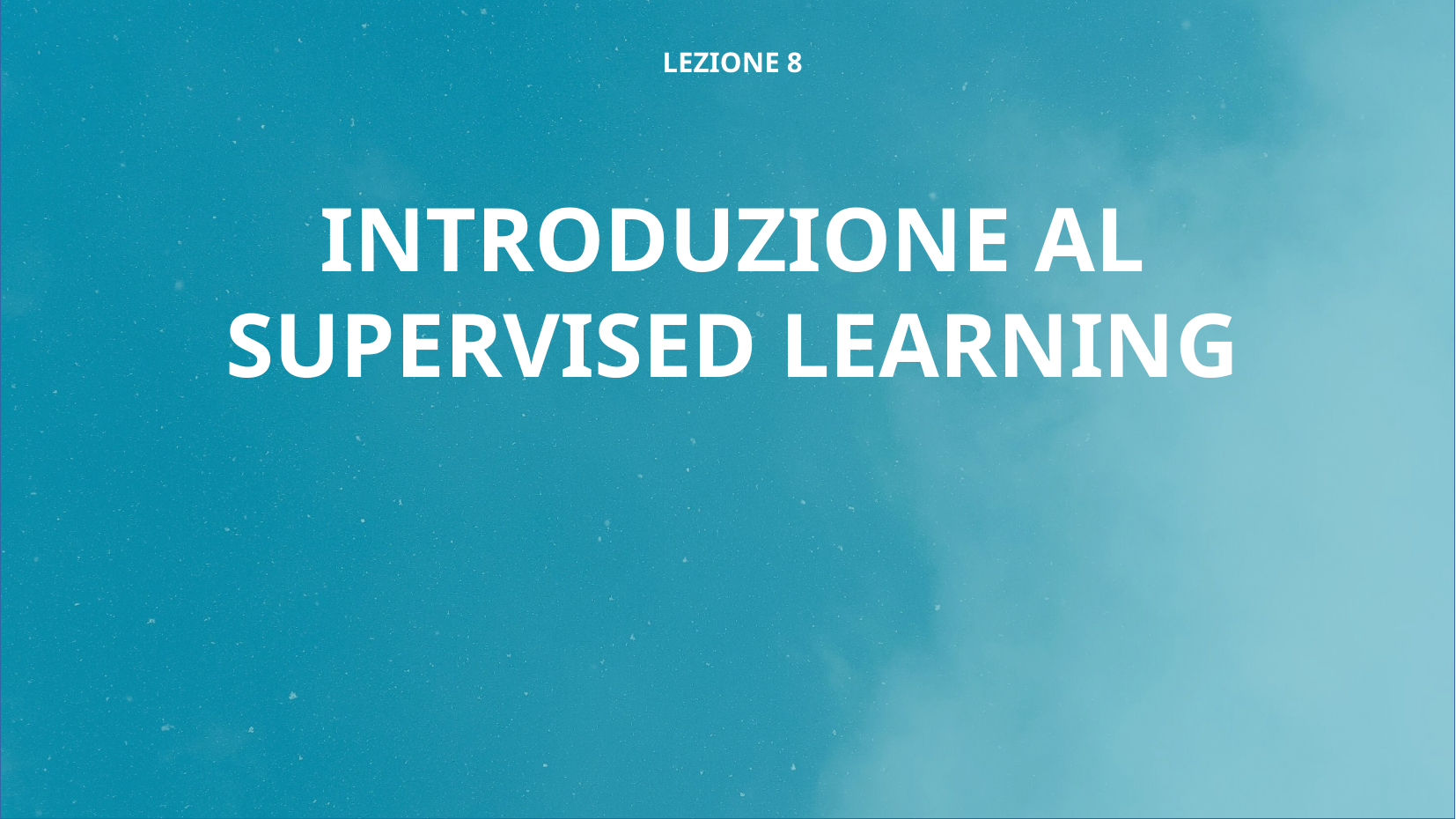

# LEZIONE 8 INTRODUZIONE AL SUPERVISED LEARNING